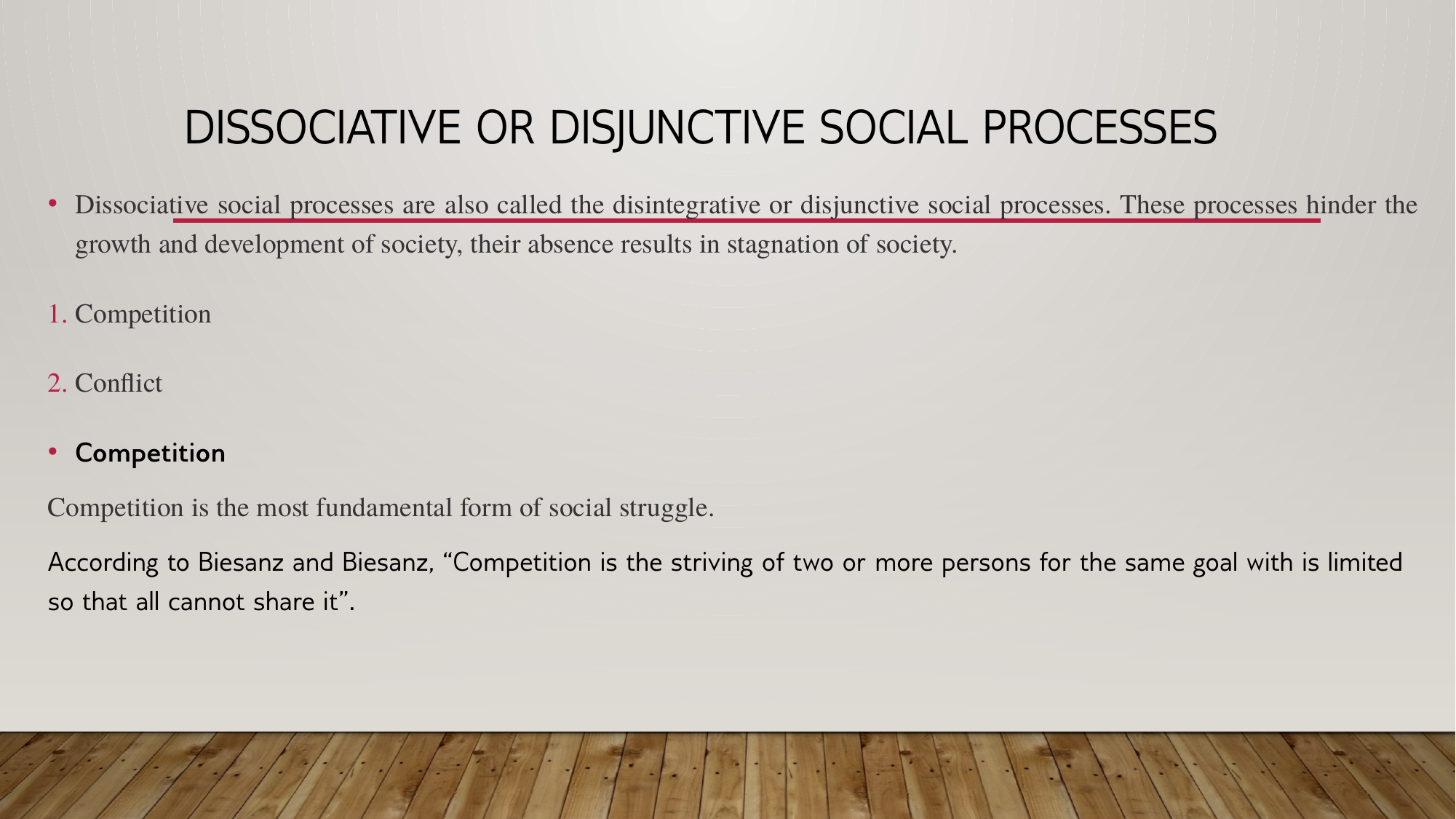

# Dissociative or disjunctive social processes
Dissociative social processes are also called the disintegrative or disjunctive social processes. These processes hinder the growth and development of society, their absence results in stagnation of society.
Competition
Conflict
Competition
Competition is the most fundamental form of social struggle.
According to Biesanz and Biesanz, “Competition is the striving of two or more persons for the same goal with is limited so that all cannot share it”.